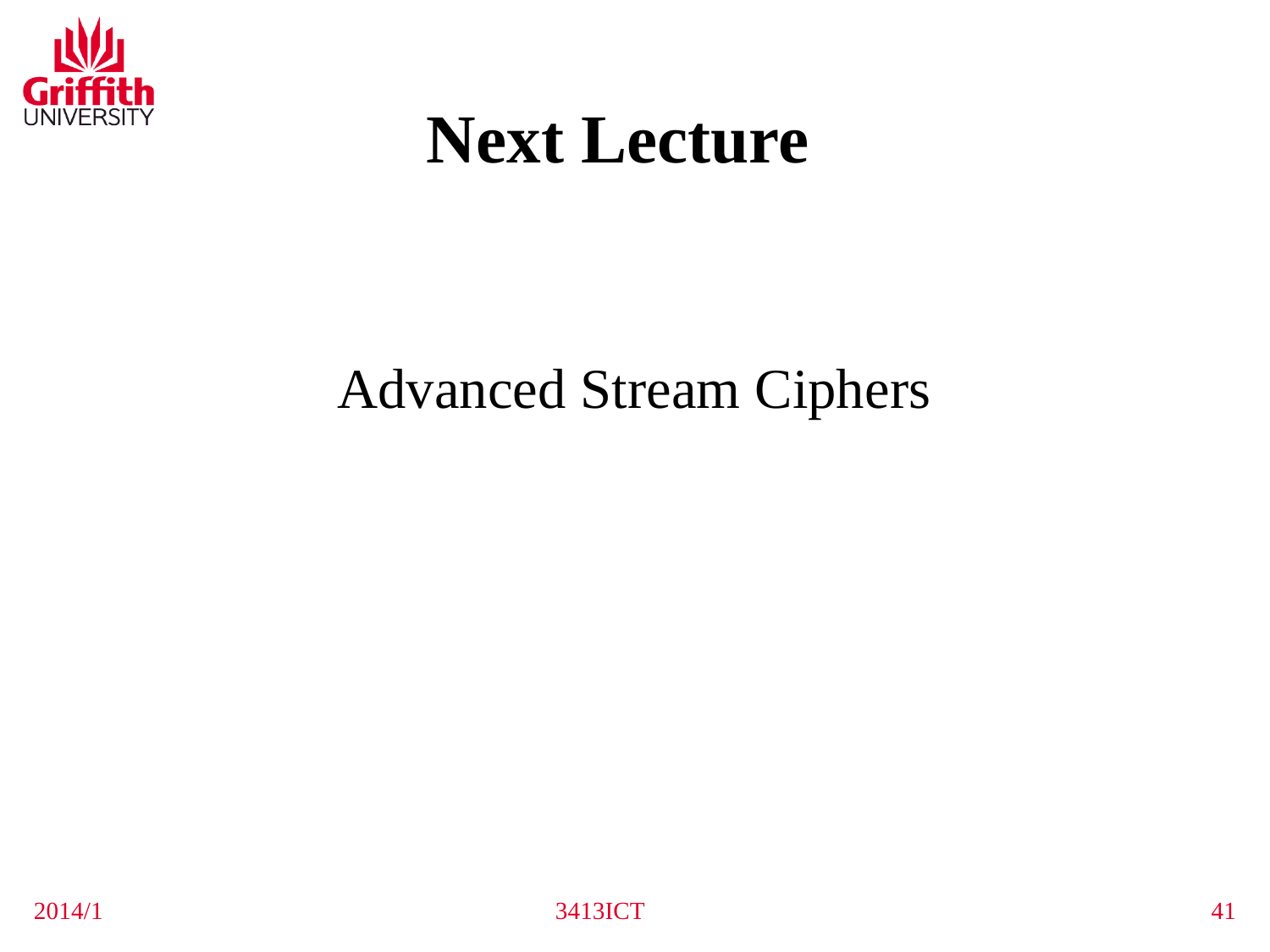

Next Lecture
                   Advanced Stream Ciphers

2014/1
3413ICT
41